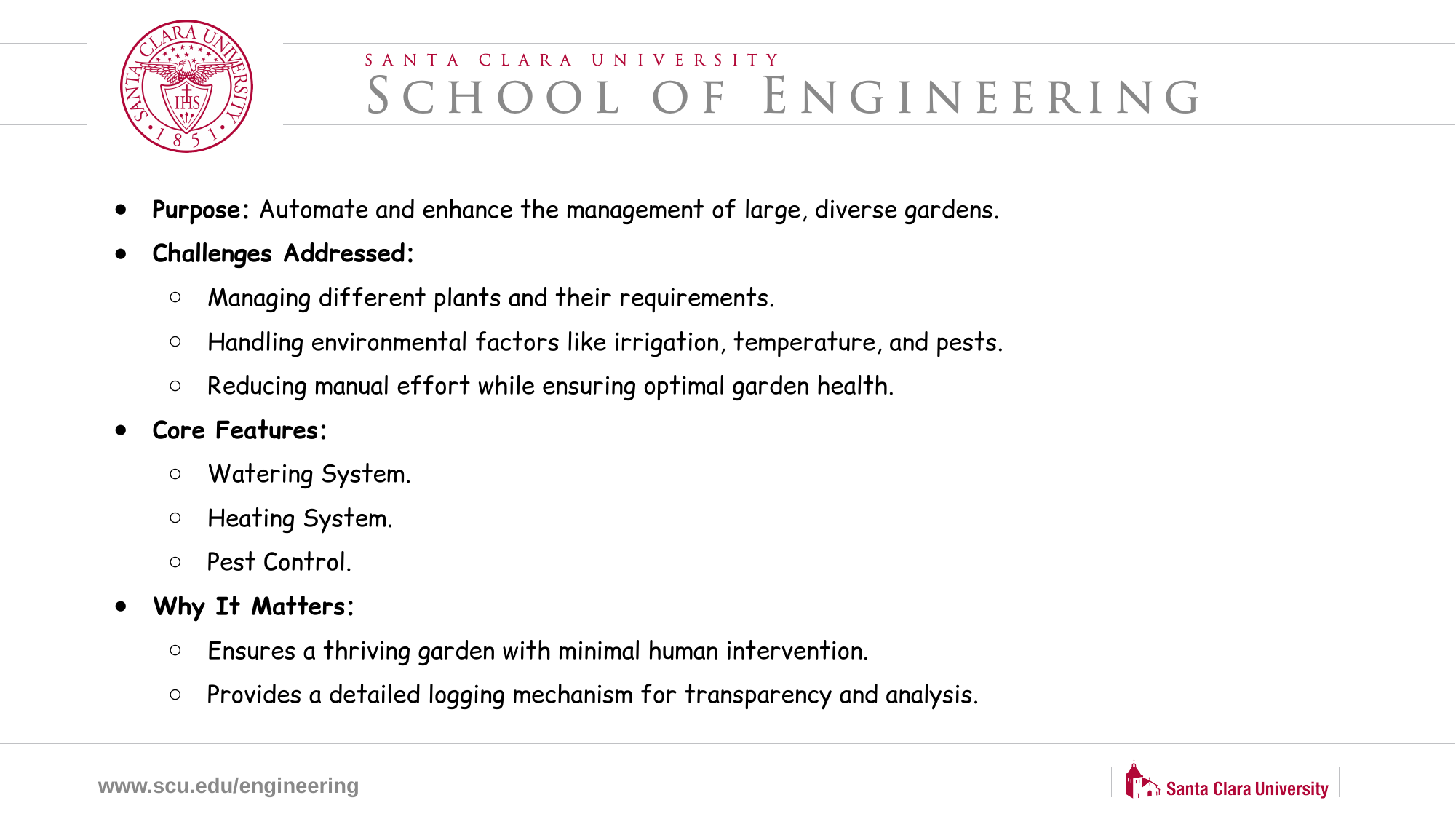

Purpose: Automate and enhance the management of large, diverse gardens.
Challenges Addressed:
Managing different plants and their requirements.
Handling environmental factors like irrigation, temperature, and pests.
Reducing manual effort while ensuring optimal garden health.
Core Features:
Watering System.
Heating System.
Pest Control.
Why It Matters:
Ensures a thriving garden with minimal human intervention.
Provides a detailed logging mechanism for transparency and analysis.